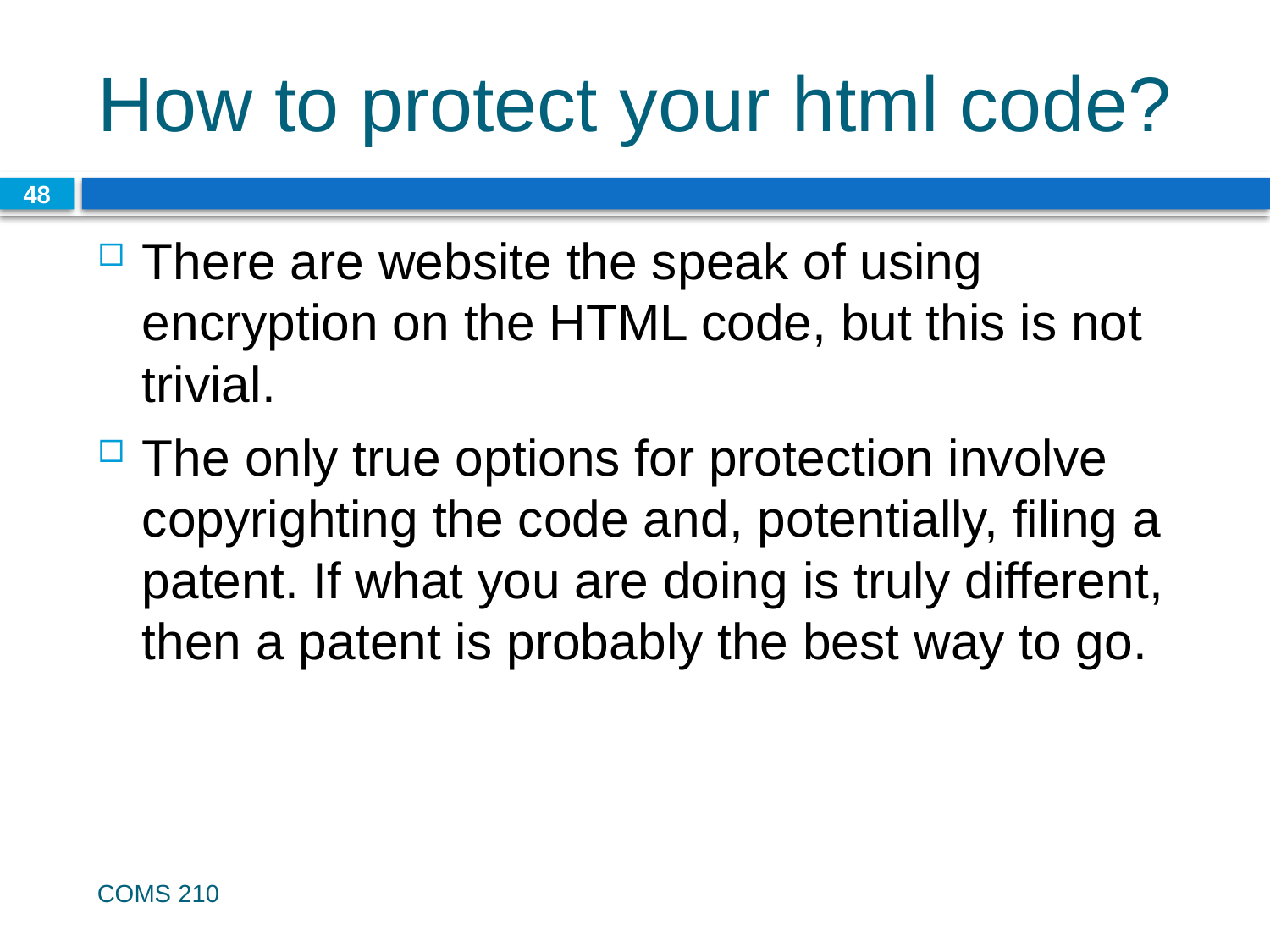

# How to protect your html code?
48
There are website the speak of using encryption on the HTML code, but this is not trivial.
The only true options for protection involve copyrighting the code and, potentially, filing a patent. If what you are doing is truly different, then a patent is probably the best way to go.
COMS 210